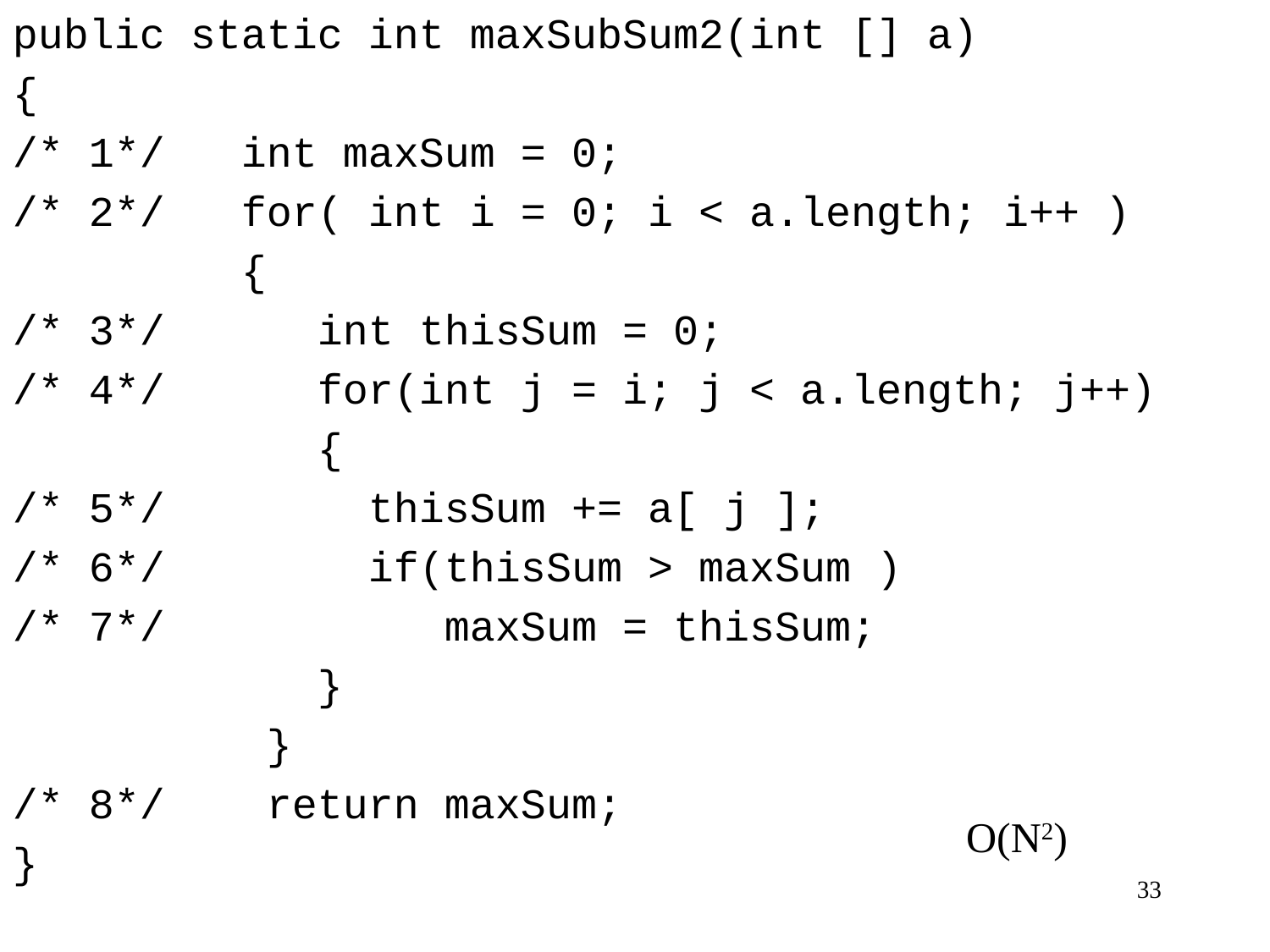

public static int maxSubSum2(int [] a)
{
/* 1*/   int maxSum = 0;
/* 2*/   for( int i = 0; i < a.length; i++ )
         {
/* 3*/      int thisSum = 0;
/* 4*/      for(int j = i; j < a.length; j++)
            {
/* 5*/        thisSum += a[ j ];
/* 6*/        if(thisSum > maxSum )
/* 7*/           maxSum = thisSum;
            }
          }
/* 8*/    return maxSum;
}
O(N2)
33